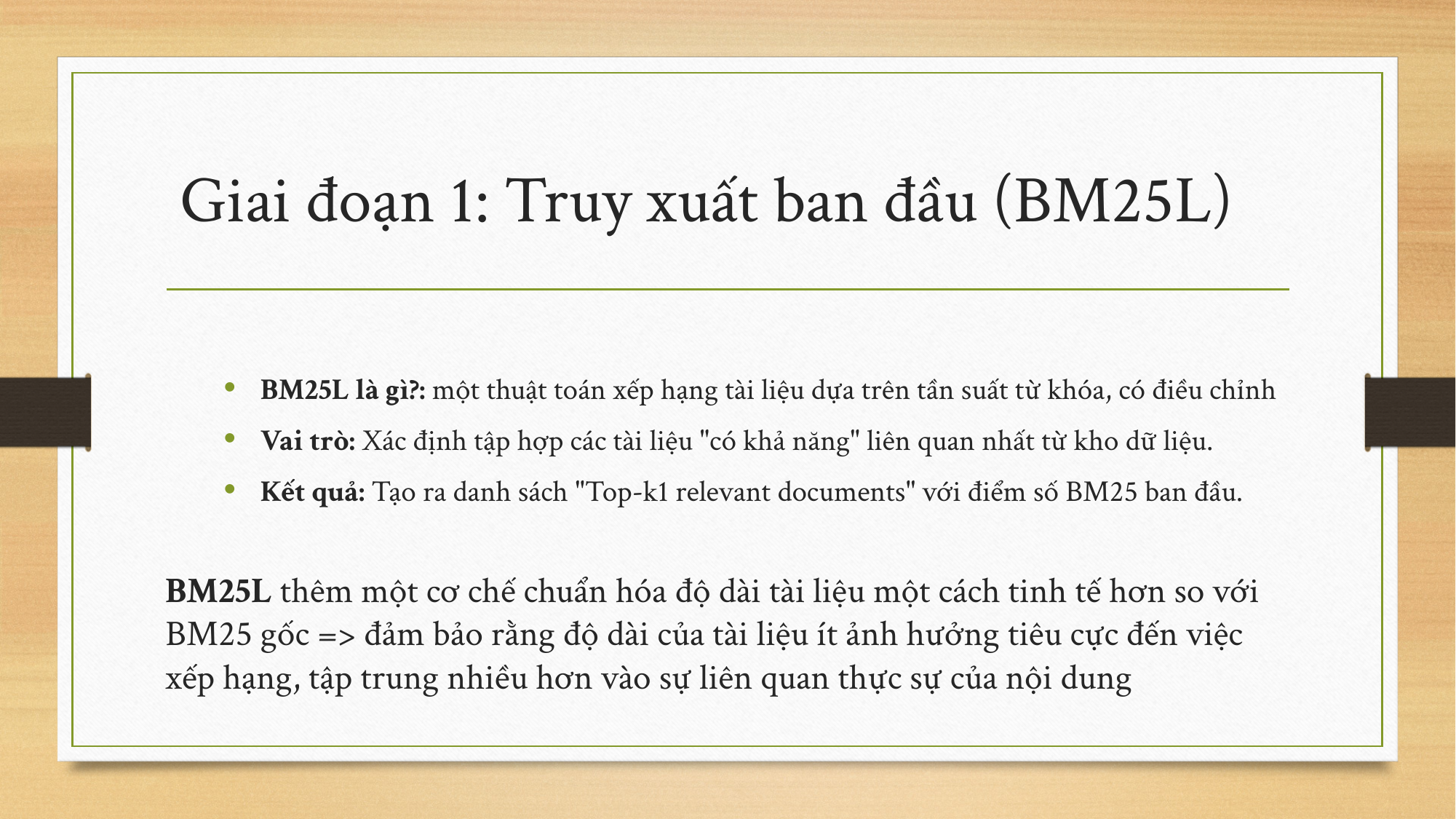

# Giai đoạn 1: Truy xuất ban đầu (BM25L)

BM25L là gì?: một thuật toán xếp hạng tài liệu dựa trên tần suất từ khóa, có điều chỉnh
Vai trò: Xác định tập hợp các tài liệu "có khả năng" liên quan nhất từ kho dữ liệu.
Kết quả: Tạo ra danh sách "Top-k1 relevant documents" với điểm số BM25 ban đầu.
BM25L thêm một cơ chế chuẩn hóa độ dài tài liệu một cách tinh tế hơn so với BM25 gốc => đảm bảo rằng độ dài của tài liệu ít ảnh hưởng tiêu cực đến việc xếp hạng, tập trung nhiều hơn vào sự liên quan thực sự của nội dung